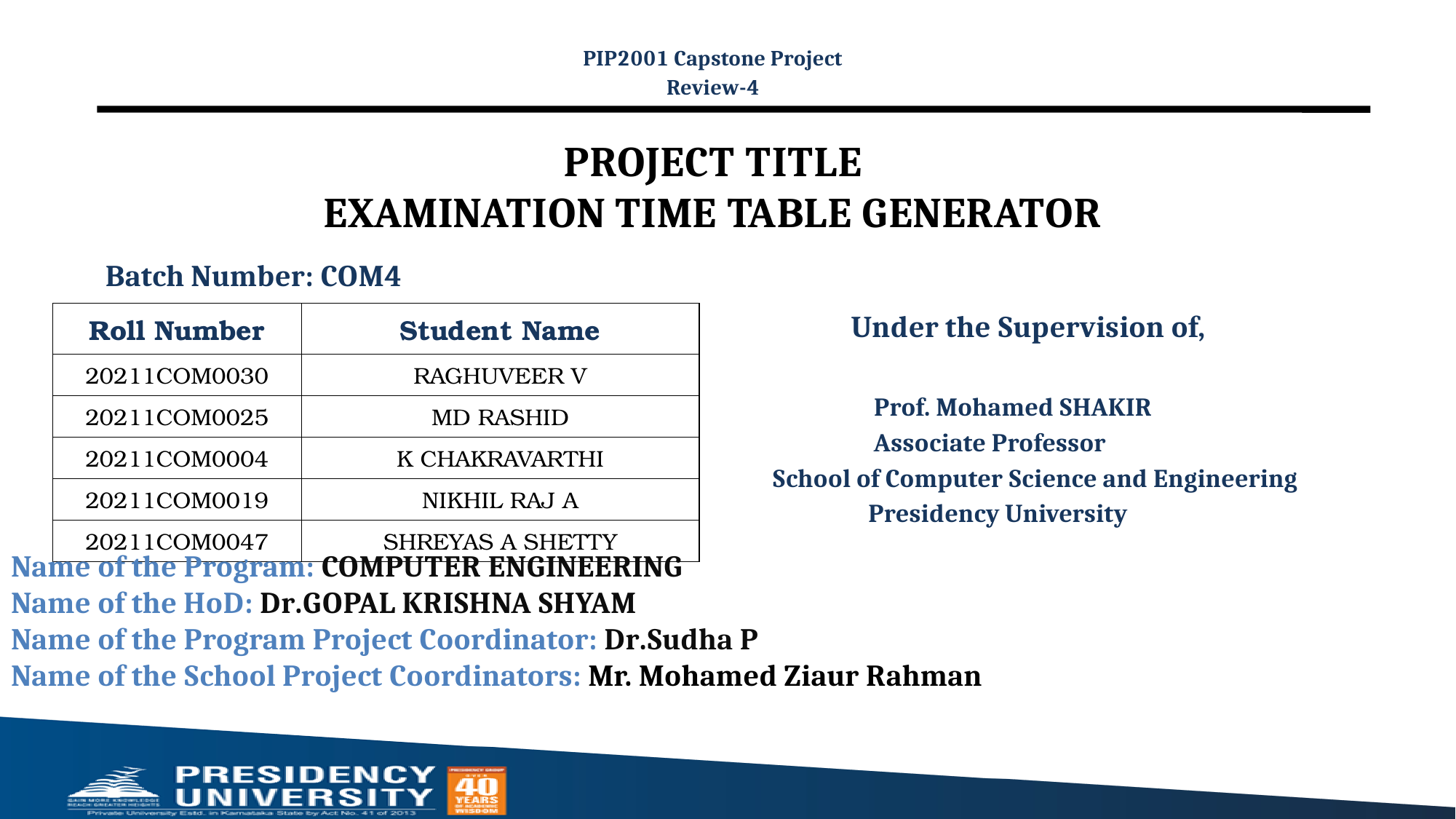

PIP2001 Capstone Project
Review-4
# PROJECT TITLE EXAMINATION TIME TABLE GENERATOR
Batch Number: COM4

| Roll Number | Student Name |
| --- | --- |
| 20211COM0030 | RAGHUVEER V |
| 20211COM0025 | MD RASHID |
| 20211COM0004 | K CHAKRAVARTHI |
| 20211COM0019 | NIKHIL RAJ A |
| 20211COM0047 | SHREYAS A SHETTY |
Under the Supervision of,

                             Prof. Mohamed SHAKIR
                             Associate Professor
           School of Computer Science and Engineering
                            Presidency University

Name of the Program: COMPUTER ENGINEERING
Name of the HoD: Dr.GOPAL KRISHNA SHYAM
Name of the Program Project Coordinator: Dr.Sudha P
Name of the School Project Coordinators: Mr. Mohamed Ziaur Rahman